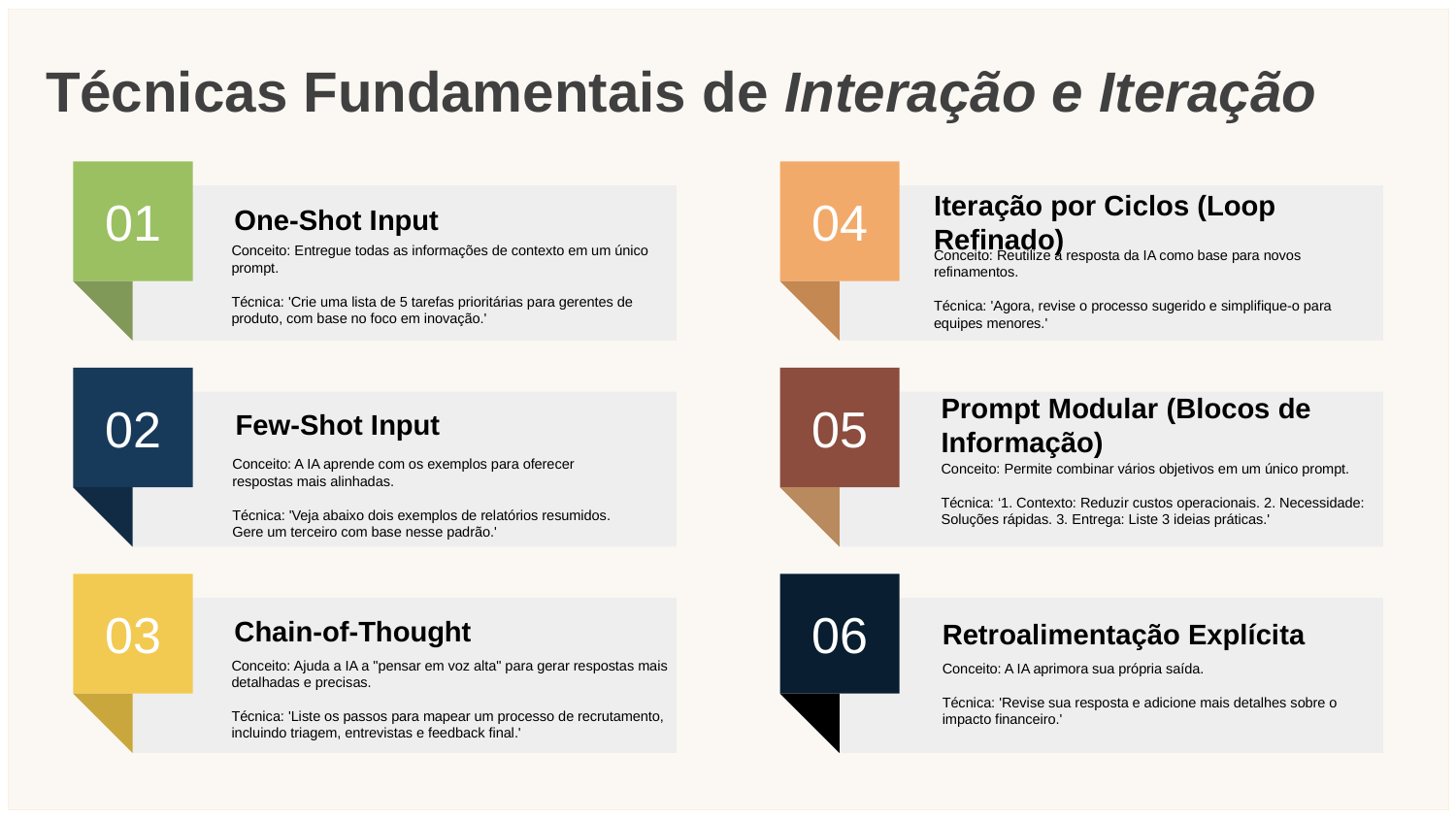

Técnicas Fundamentais de Interação e Iteração
01

One-Shot Input
Conceito: Entregue todas as informações de contexto em um único prompt.

Técnica: 'Crie uma lista de 5 tarefas prioritárias para gerentes de produto, com base no foco em inovação.'

04

Iteração por Ciclos (Loop Refinado)
Conceito: Reutilize a resposta da IA como base para novos refinamentos.

Técnica: 'Agora, revise o processo sugerido e simplifique-o para equipes menores.'

02

Few-Shot Input
Conceito: A IA aprende com os exemplos para oferecer respostas mais alinhadas.
Técnica: 'Veja abaixo dois exemplos de relatórios resumidos. Gere um terceiro com base nesse padrão.'

05

Prompt Modular (Blocos de Informação)
Conceito: Permite combinar vários objetivos em um único prompt.

Técnica: ‘1. Contexto: Reduzir custos operacionais. 2. Necessidade: Soluções rápidas. 3. Entrega: Liste 3 ideias práticas.'

03

Chain-of-Thought
Conceito: Ajuda a IA a "pensar em voz alta" para gerar respostas mais detalhadas e precisas.
Técnica: 'Liste os passos para mapear um processo de recrutamento, incluindo triagem, entrevistas e feedback final.'

06

Retroalimentação Explícita
Conceito: A IA aprimora sua própria saída.

Técnica: 'Revise sua resposta e adicione mais detalhes sobre o impacto financeiro.'